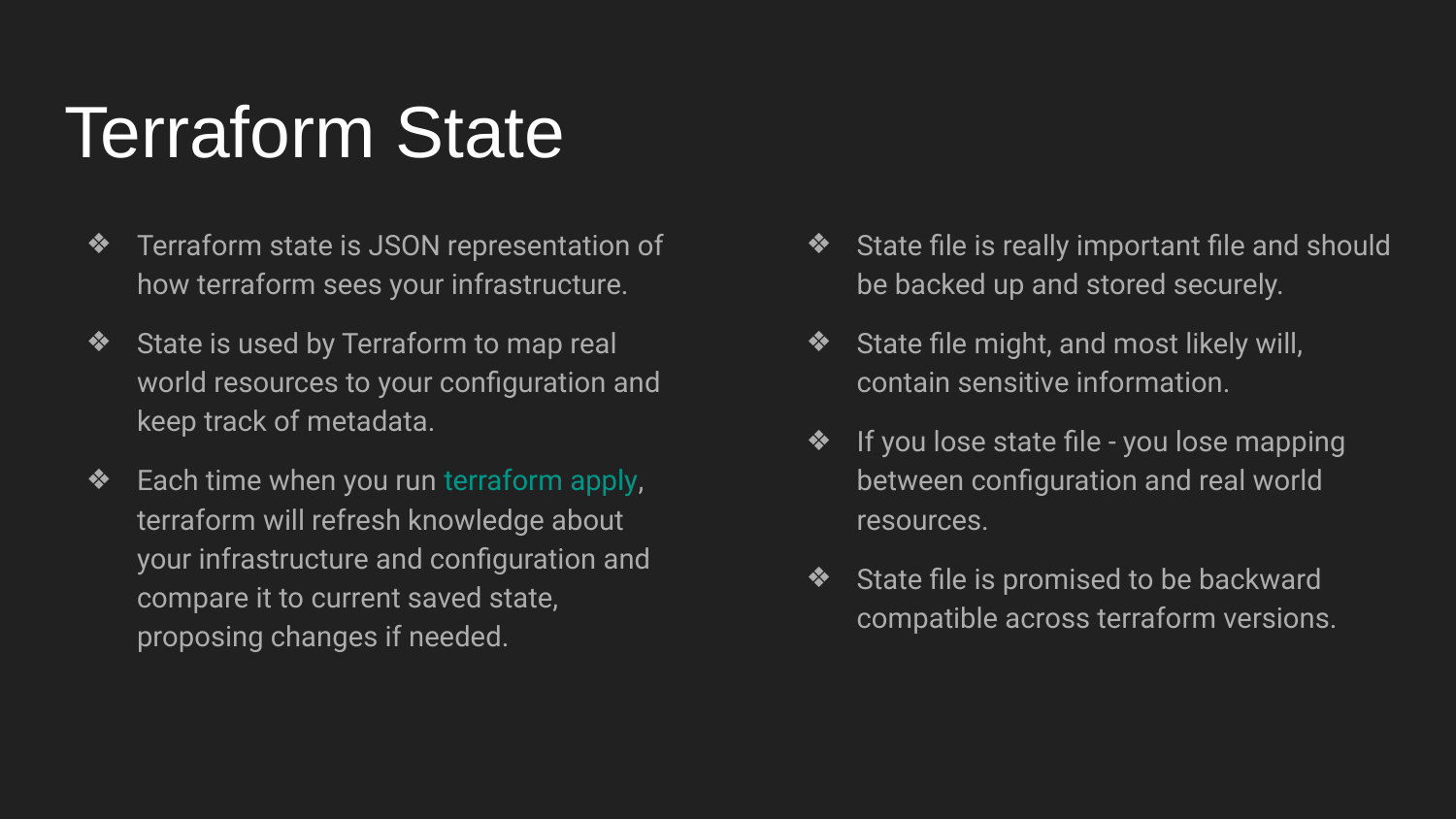

# Terraform State
Terraform state is JSON representation of how terraform sees your infrastructure.
State is used by Terraform to map real world resources to your configuration and keep track of metadata.
Each time when you run terraform apply, terraform will refresh knowledge about your infrastructure and configuration and compare it to current saved state, proposing changes if needed.
State file is really important file and should be backed up and stored securely.
State file might, and most likely will, contain sensitive information.
If you lose state file - you lose mapping between configuration and real world resources.
State file is promised to be backward compatible across terraform versions.